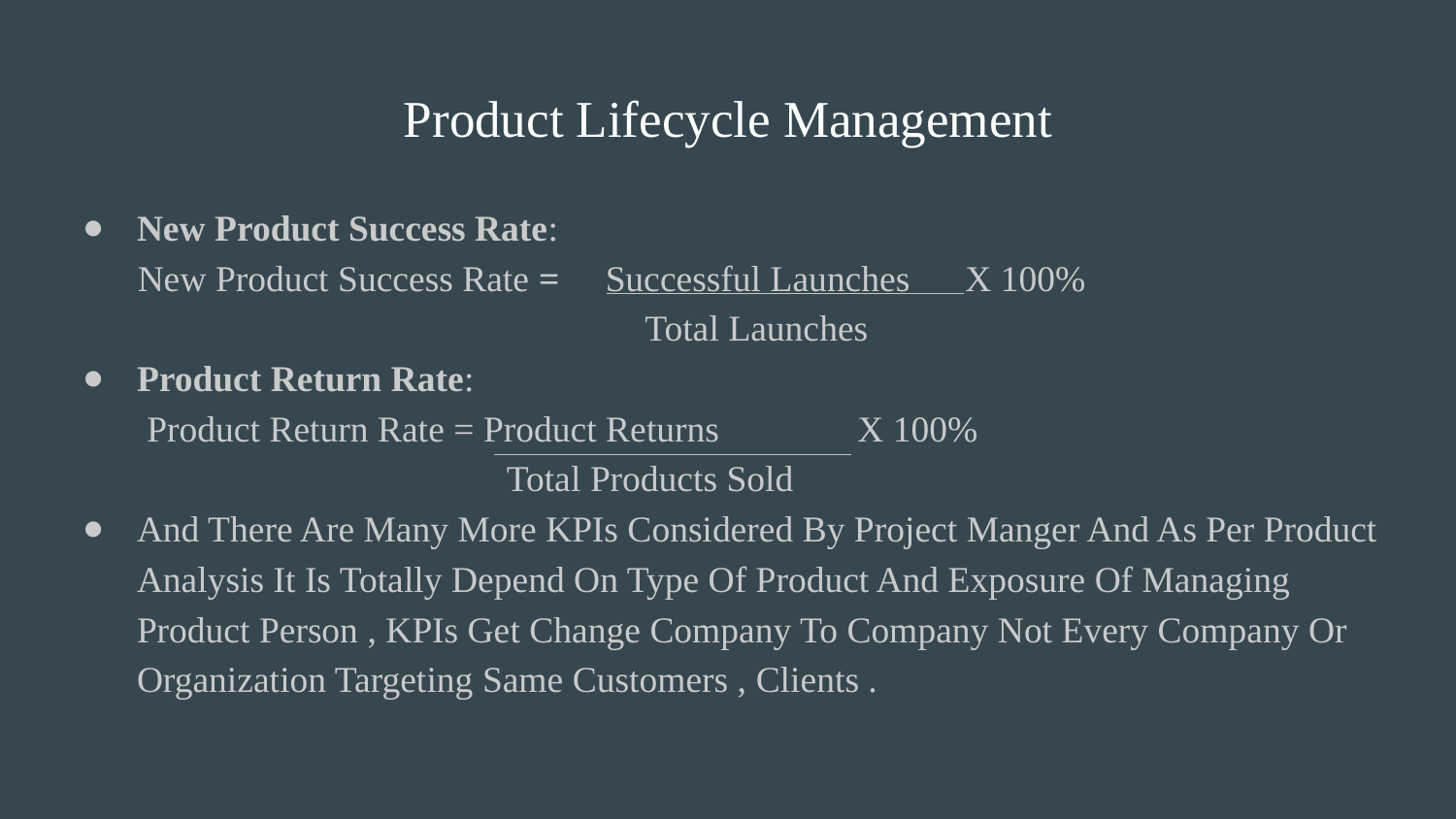

# Product Lifecycle Management
New Product Success Rate:
      New Product Success Rate =     Successful Launches      X 100%
                                                             Total Launches
Product Return Rate:
       Product Return Rate = Product Returns               X 100%
                                              Total Products Sold
And There Are Many More KPIs Considered By Project Manger And As Per Product Analysis It Is Totally Depend On Type Of Product And Exposure Of Managing Product Person , KPIs Get Change Company To Company Not Every Company Or Organization Targeting Same Customers , Clients .